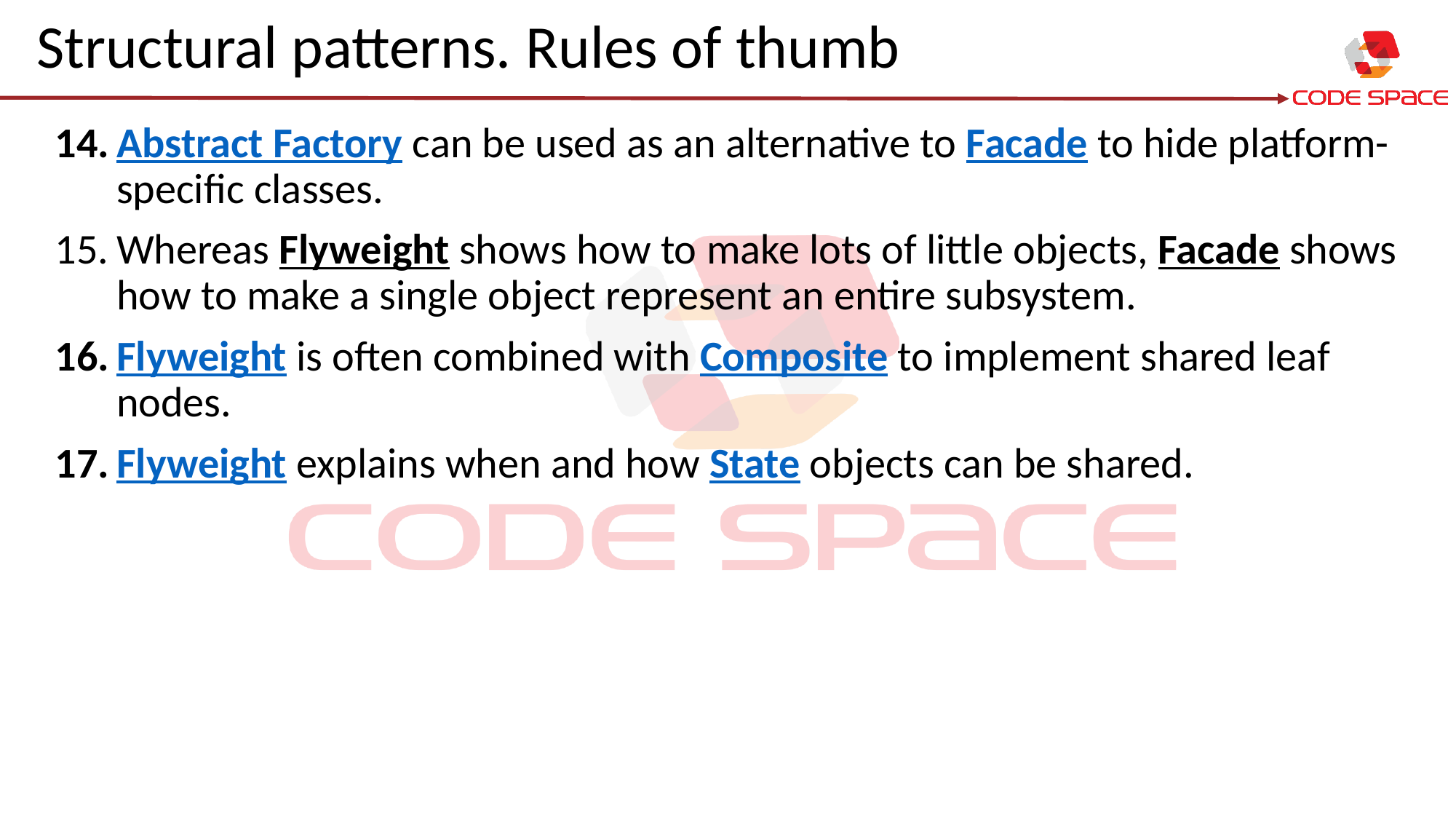

# Structural patterns. Rules of thumb
Abstract Factory can be used as an alternative to Facade to hide platform-specific classes.
Whereas Flyweight shows how to make lots of little objects, Facade shows how to make a single object represent an entire subsystem.
Flyweight is often combined with Composite to implement shared leaf nodes.
Flyweight explains when and how State objects can be shared.